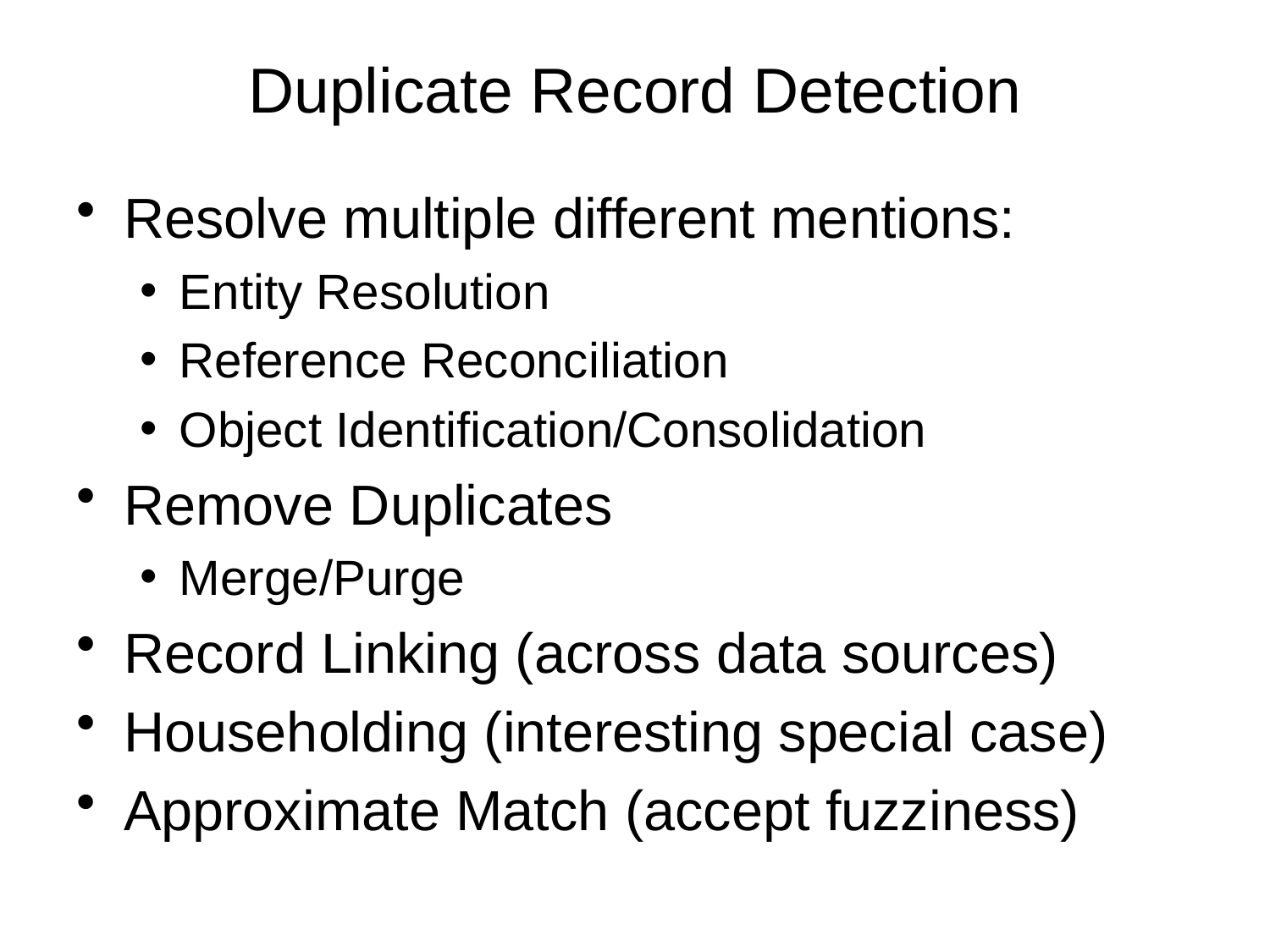

# Duplicate Record Detection

Resolve multiple different mentions:
Entity Resolution
Reference Reconciliation
Object Identification/Consolidation
Remove Duplicates
Merge/Purge
Record Linking (across data sources)
Householding (interesting special case)
Approximate Match (accept fuzziness)